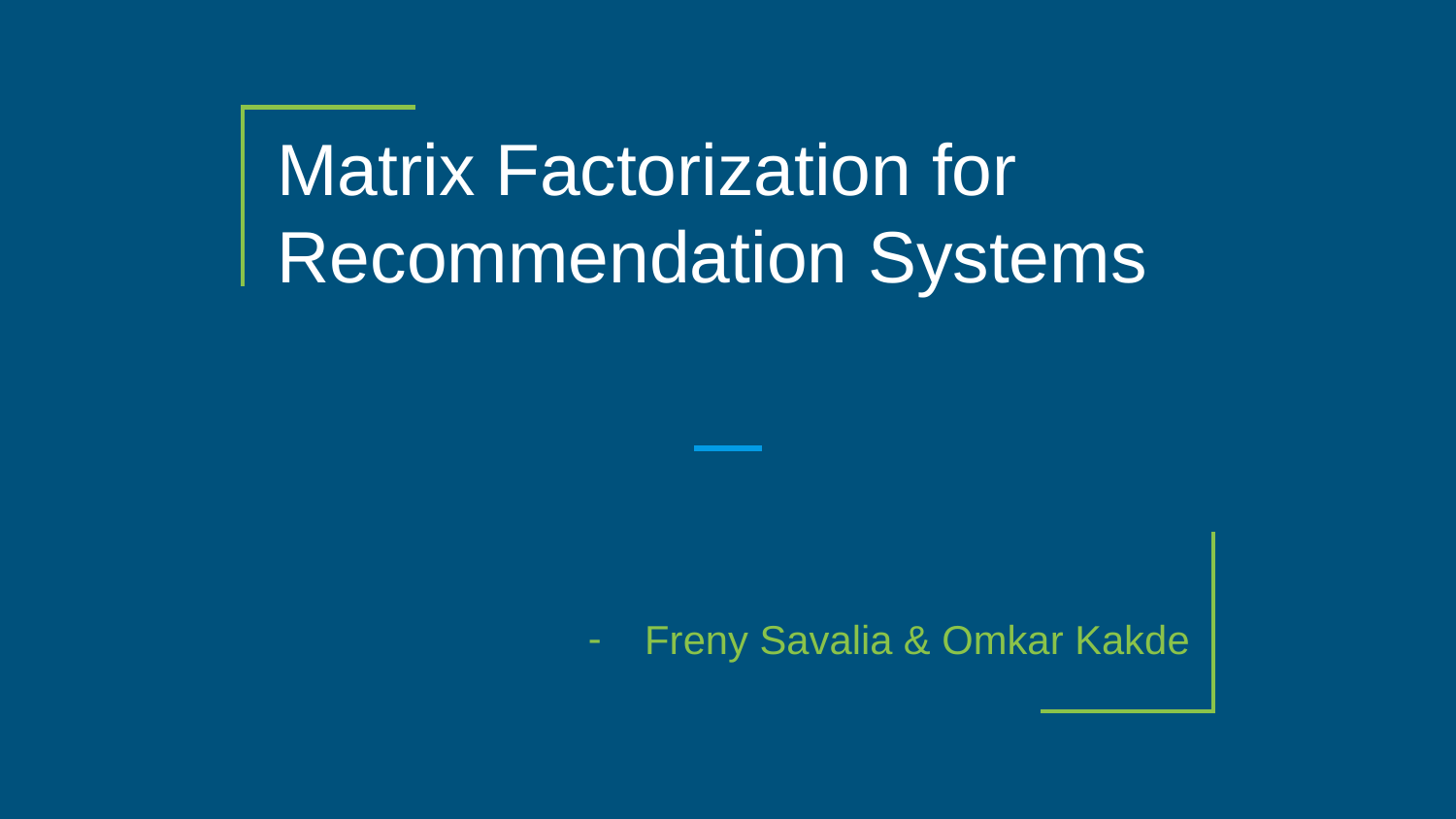

# Matrix Factorization for Recommendation Systems
Freny Savalia & Omkar Kakde